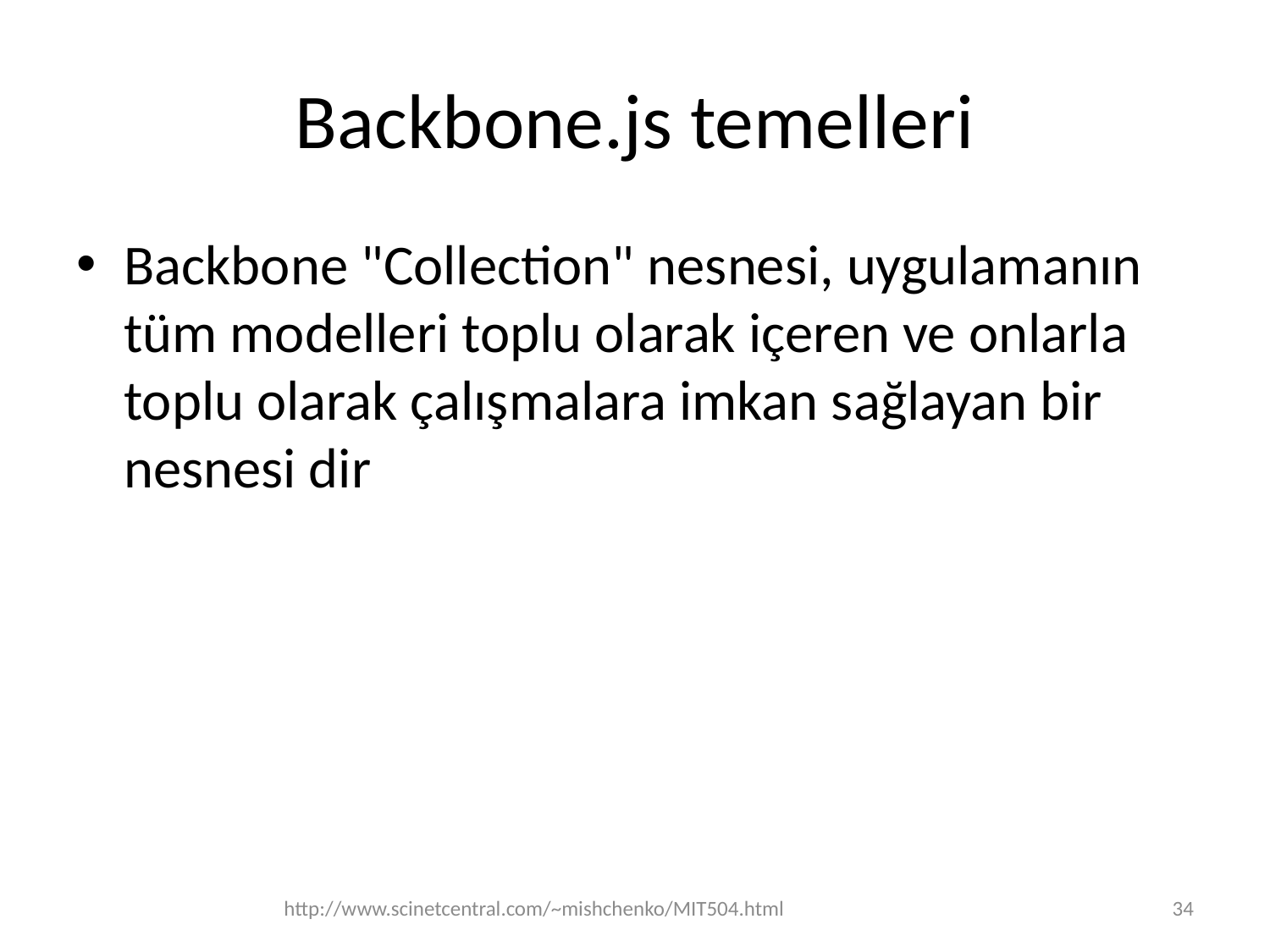

# Backbone.js temelleri
Backbone "Collection" nesnesi, uygulamanın tüm modelleri toplu olarak içeren ve onlarla toplu olarak çalışmalara imkan sağlayan bir nesnesi dir
http://www.scinetcentral.com/~mishchenko/MIT504.html
34